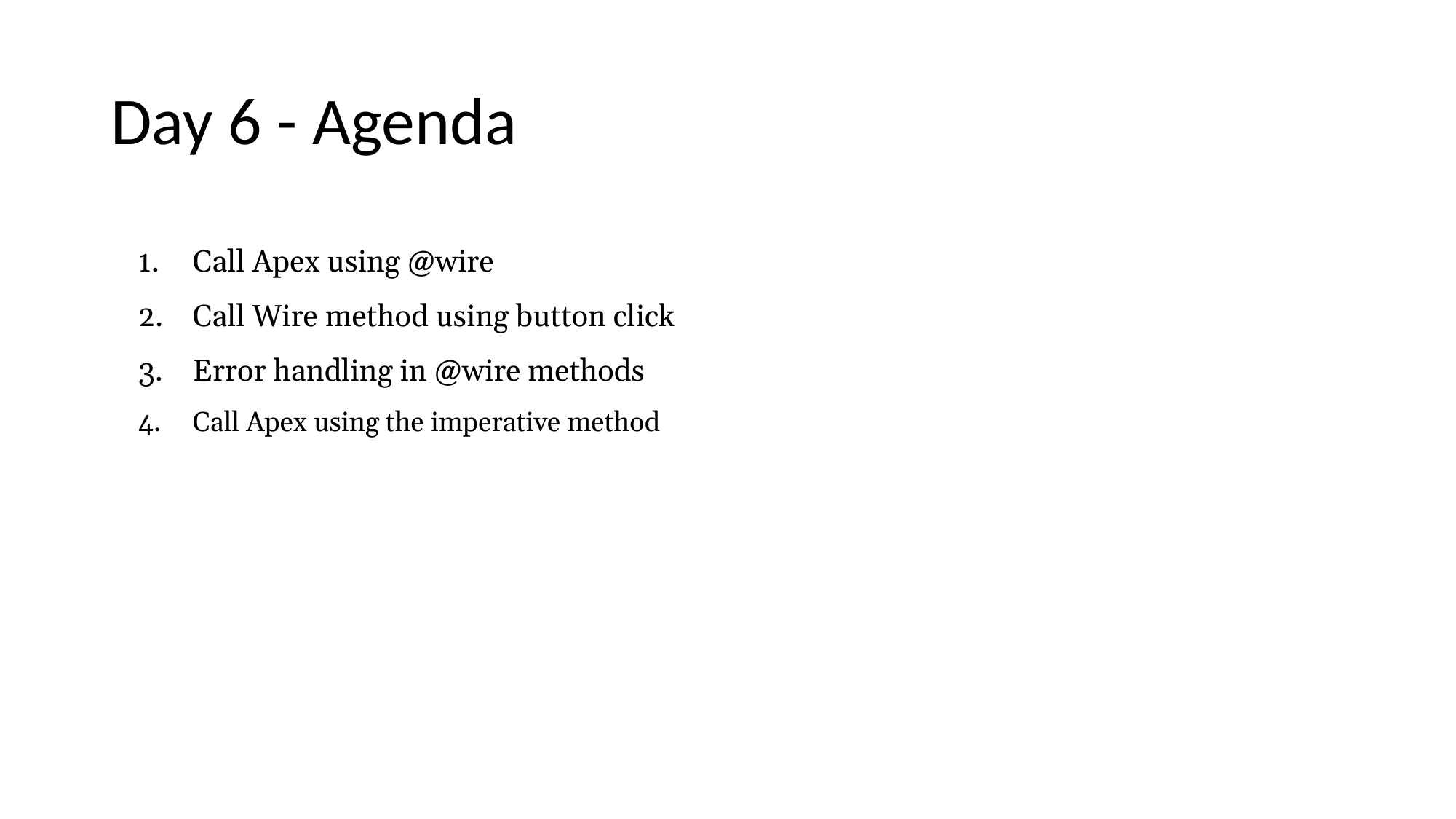

# Day 6 - Agenda
Call Apex using @wire
Call Wire method using button click
Error handling in @wire methods
Call Apex using the imperative method